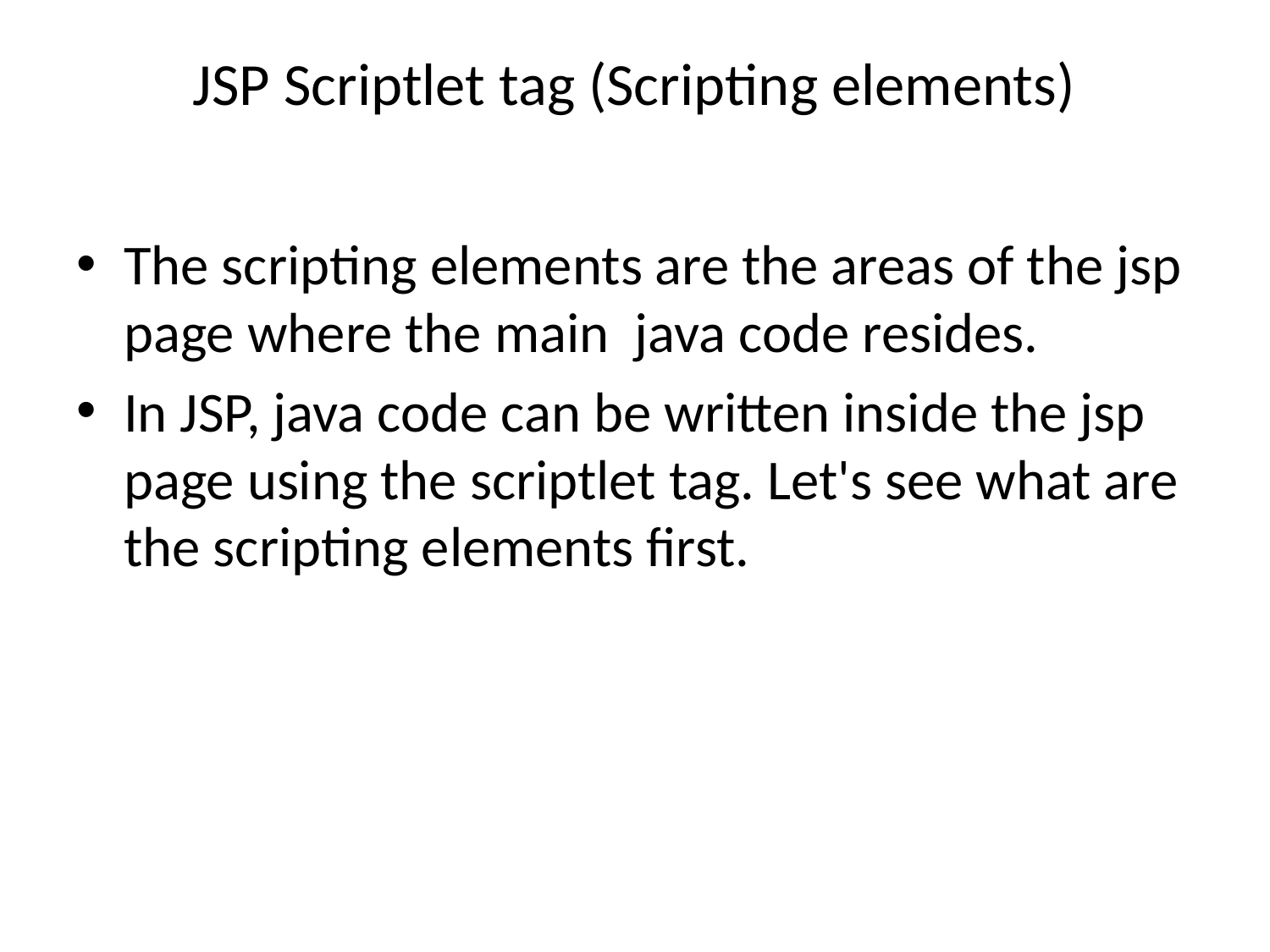

# JSP Scriptlet tag (Scripting elements)
The scripting elements are the areas of the jsp page where the main  java code resides.
In JSP, java code can be written inside the jsp page using the scriptlet tag. Let's see what are the scripting elements first.